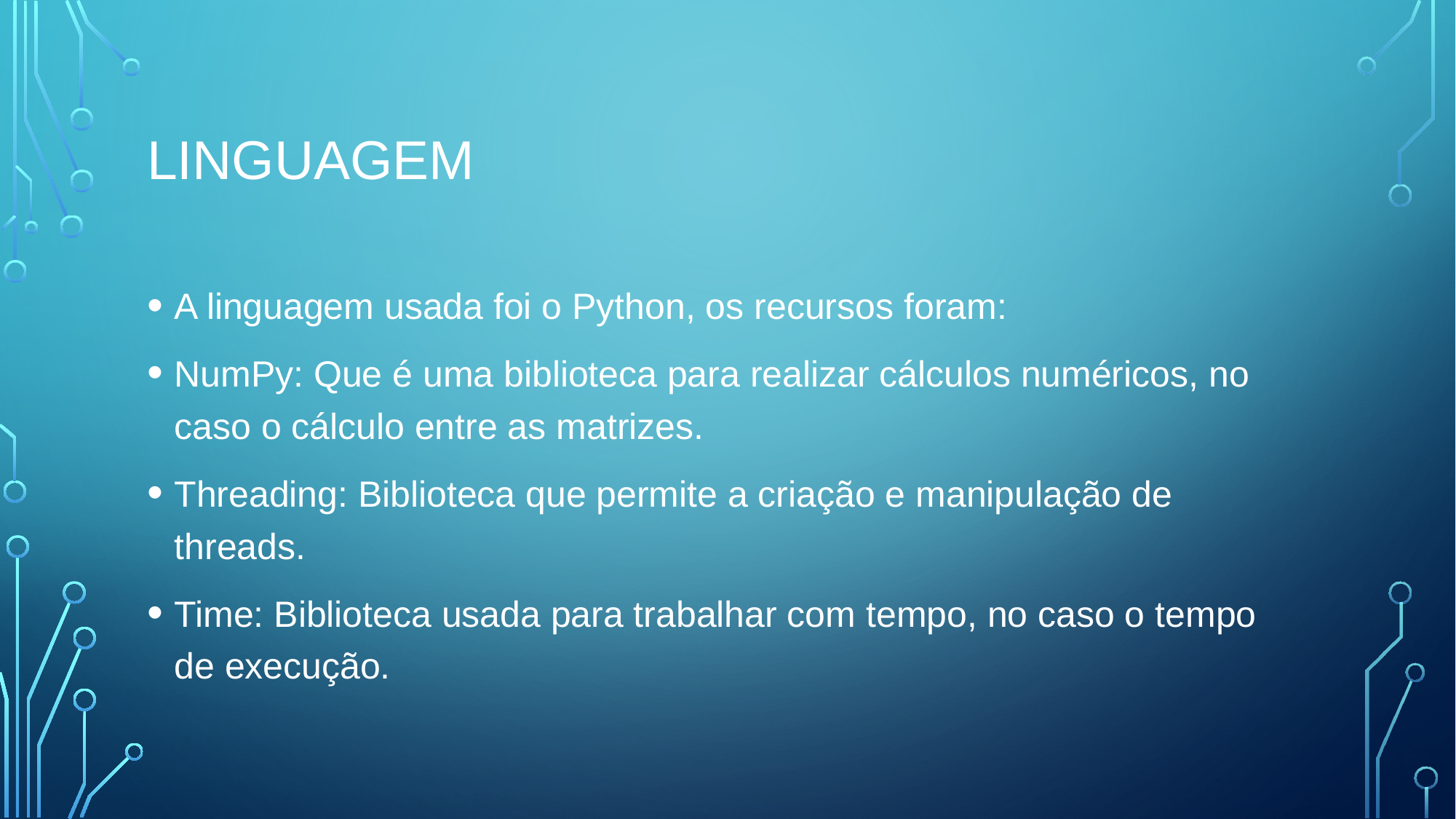

# LINGUAGEM
A linguagem usada foi o Python, os recursos foram:
NumPy: Que é uma biblioteca para realizar cálculos numéricos, no caso o cálculo entre as matrizes.
Threading: Biblioteca que permite a criação e manipulação de threads.
Time: Biblioteca usada para trabalhar com tempo, no caso o tempo de execução.